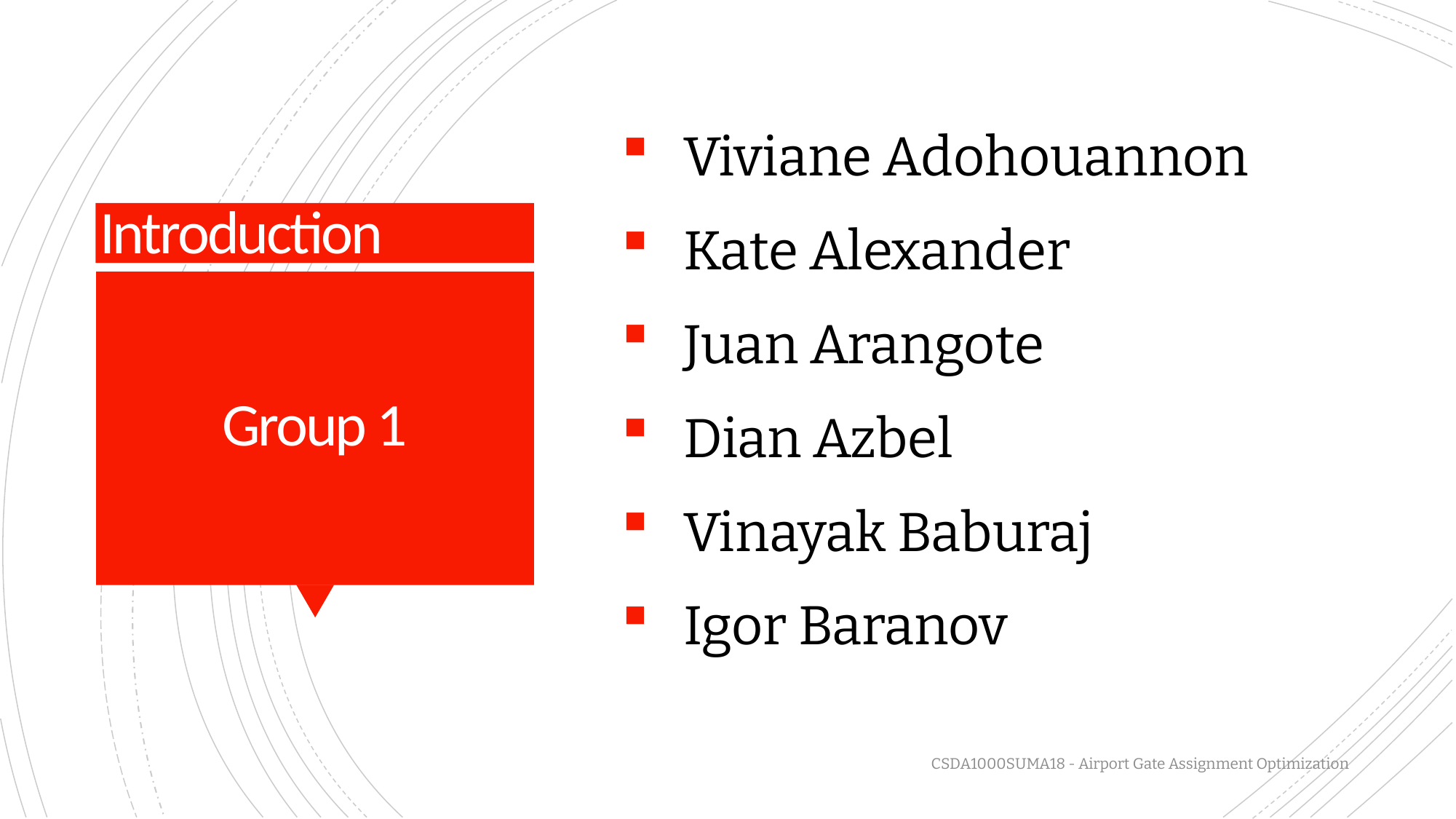

Viviane Adohouannon
Kate Alexander
Juan Arangote
Dian Azbel
Vinayak Baburaj
Igor Baranov

Introduction
# Group 1
CSDA1000SUMA18 - Airport Gate Assignment Optimization